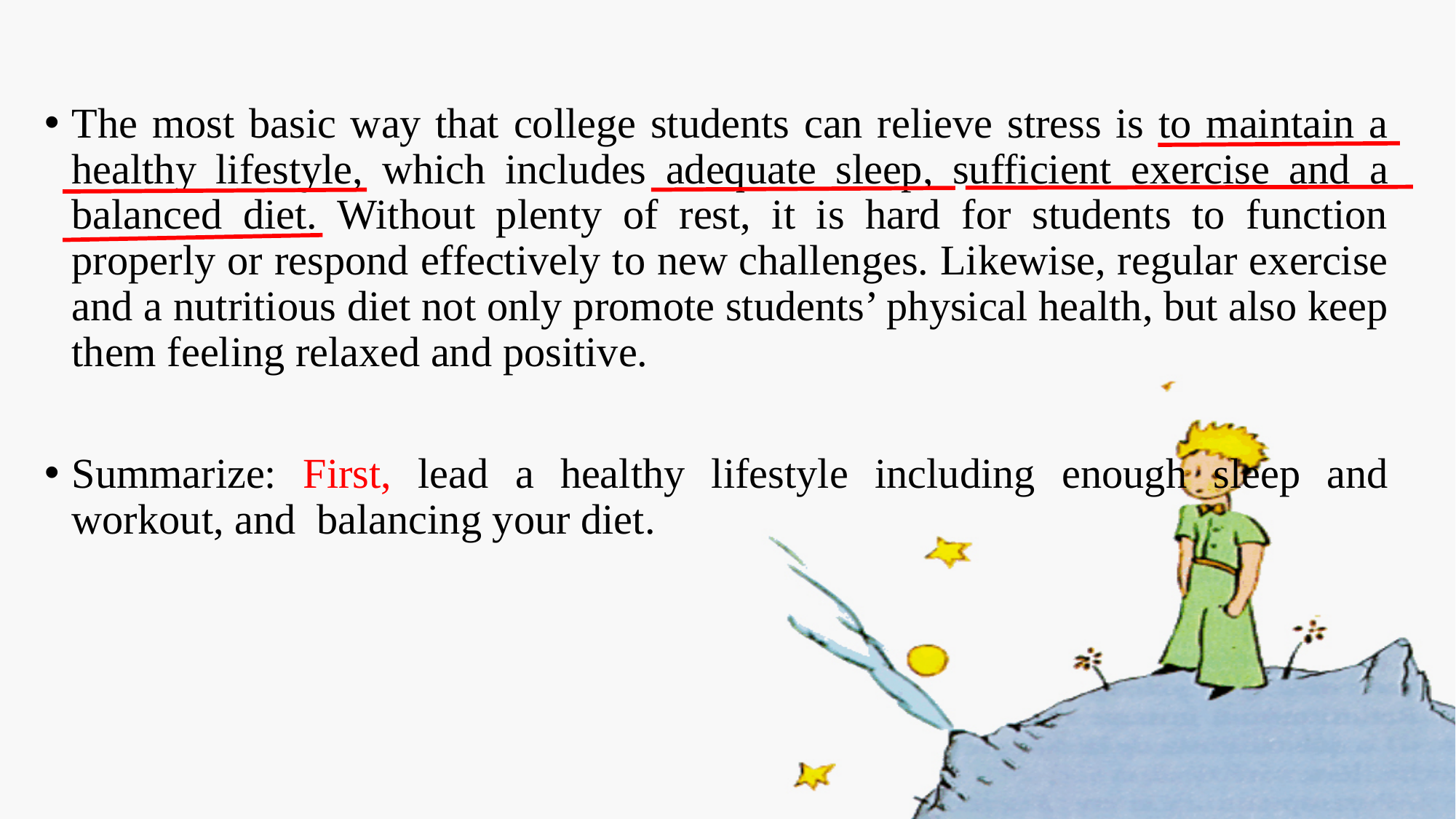

The most basic way that college students can relieve stress is to maintain a healthy lifestyle, which includes adequate sleep, sufficient exercise and a balanced diet. Without plenty of rest, it is hard for students to function properly or respond effectively to new challenges. Likewise, regular exercise and a nutritious diet not only promote students’ physical health, but also keep them feeling relaxed and positive.

Summarize: First, lead a healthy lifestyle including enough sleep and workout, and  balancing your diet.